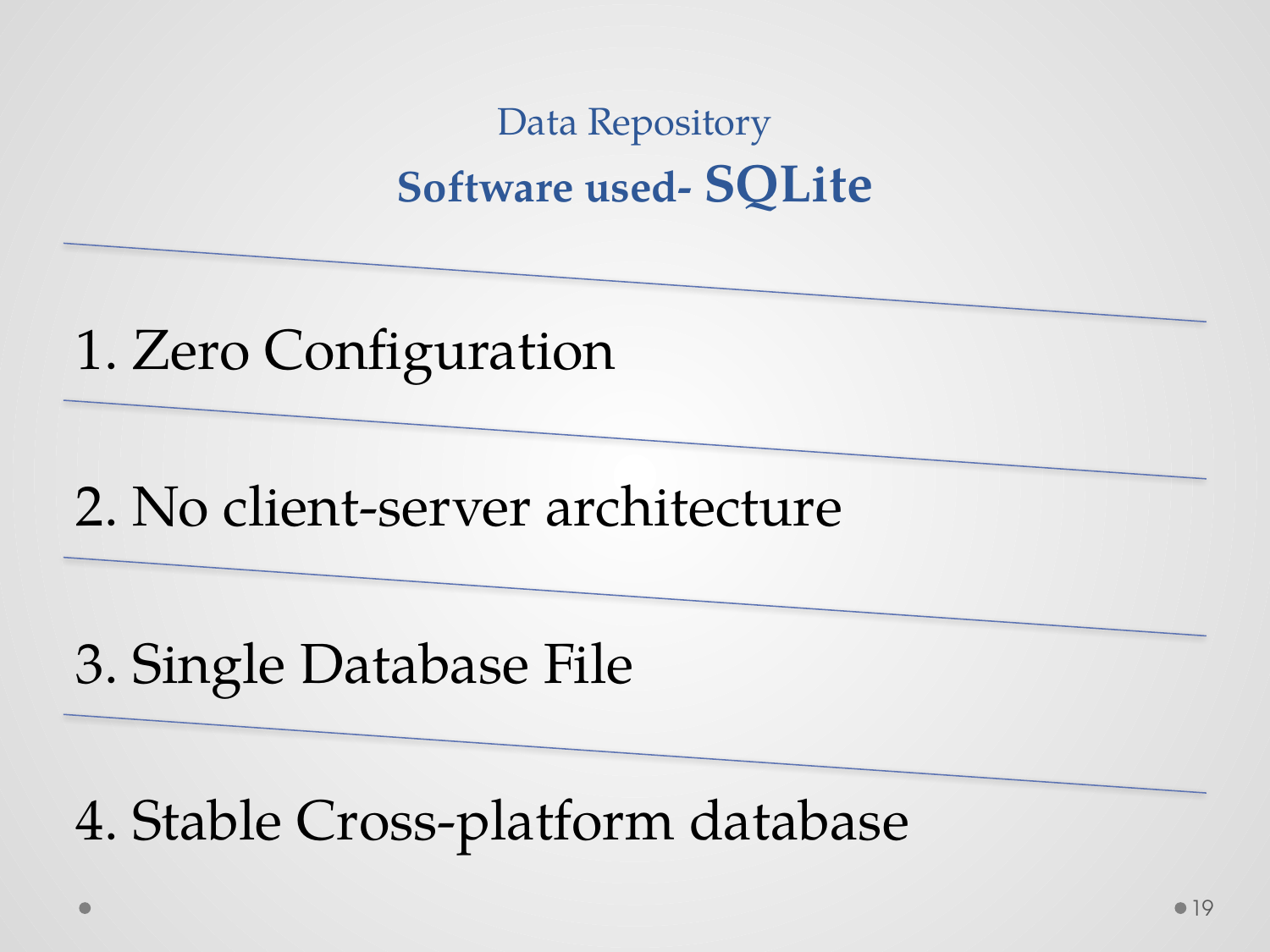

# Data Repository Software used- SQLite
1. Zero Configuration
2. No client-server architecture
3. Single Database File
4. Stable Cross-platform database
19